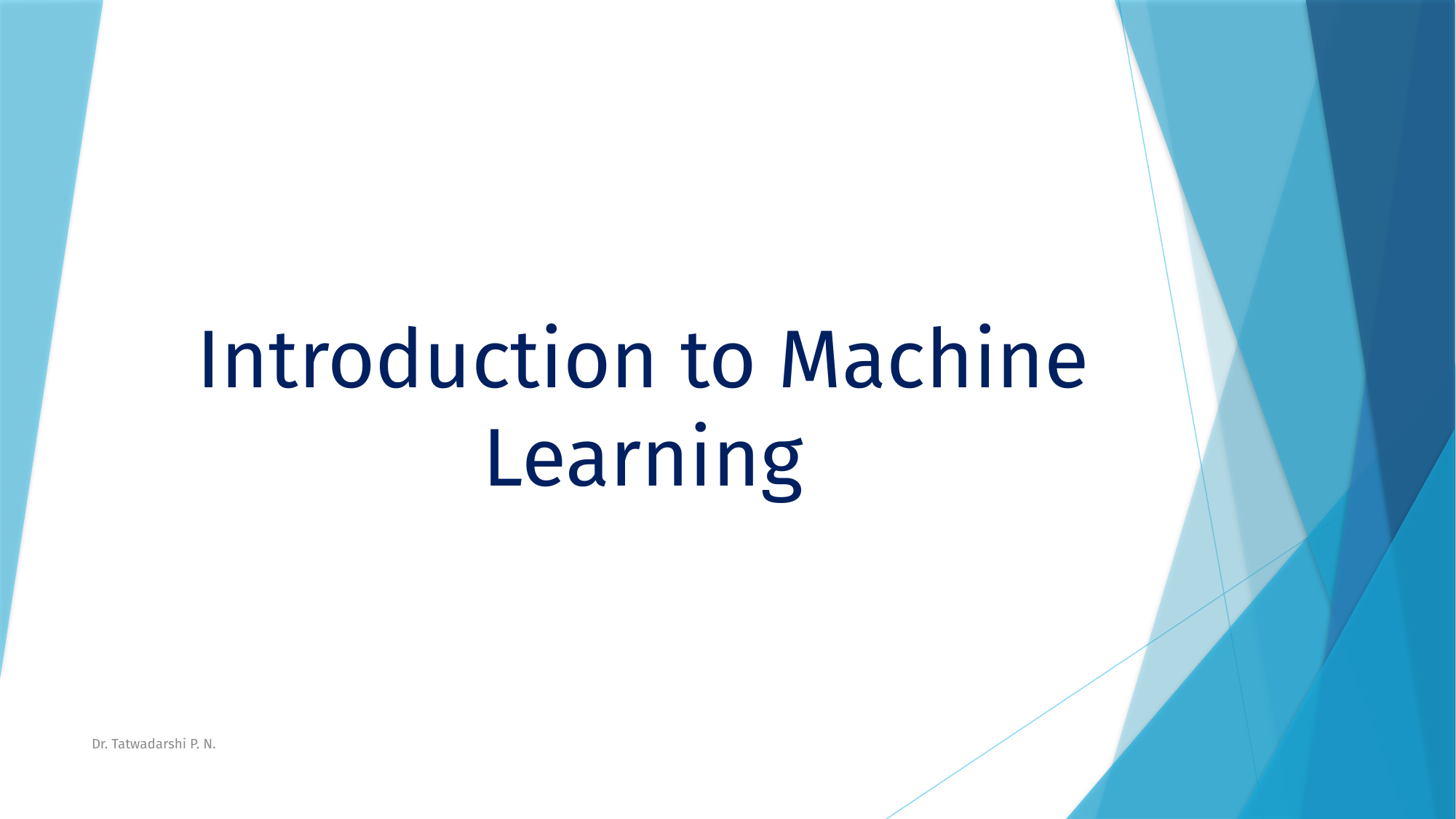

# Introduction to Machine Learning

Dr. Tatwadarshi P. N.